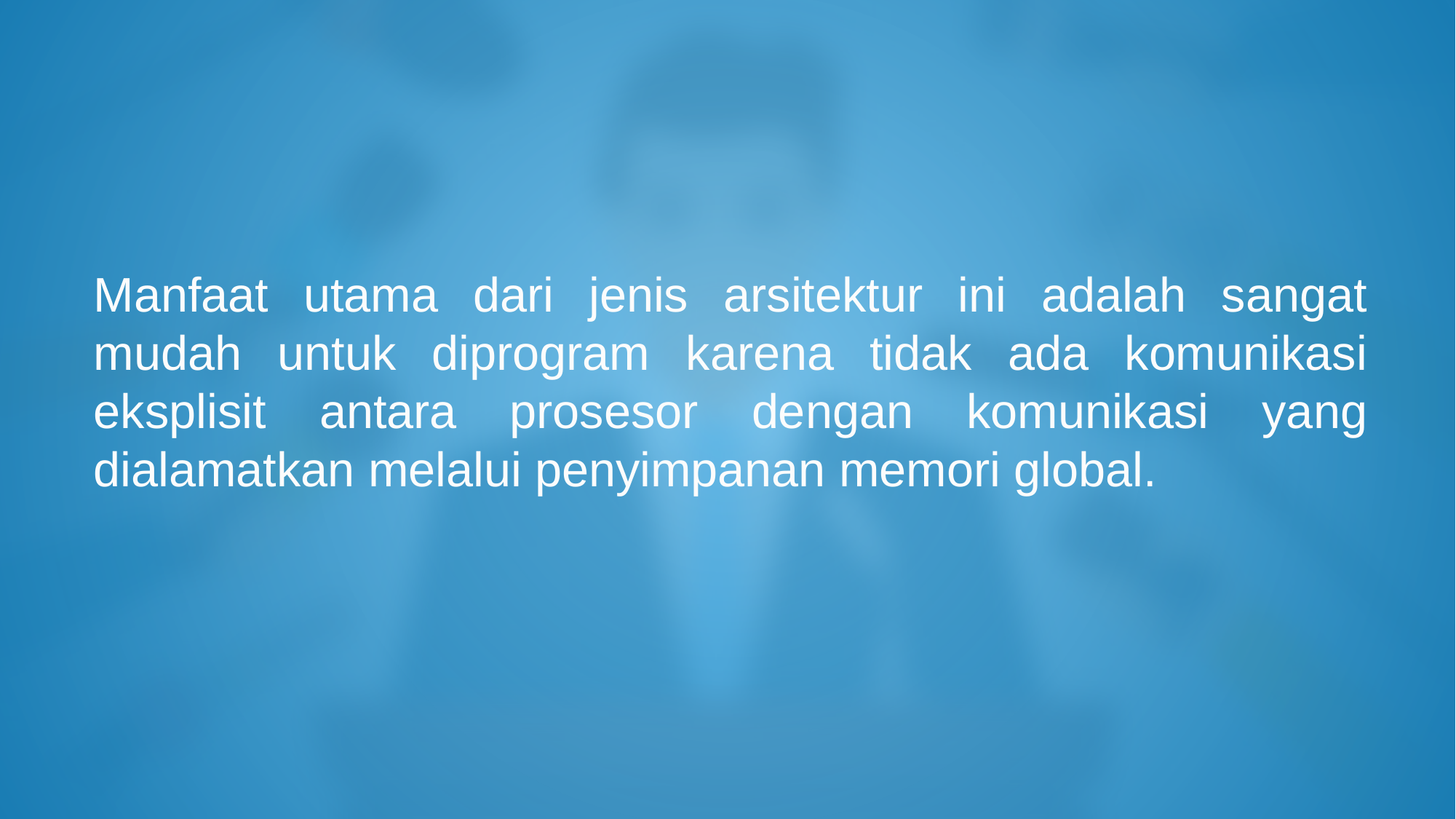

Manfaat utama dari jenis arsitektur ini adalah sangat mudah untuk diprogram karena tidak ada komunikasi eksplisit antara prosesor dengan komunikasi yang dialamatkan melalui penyimpanan memori global.